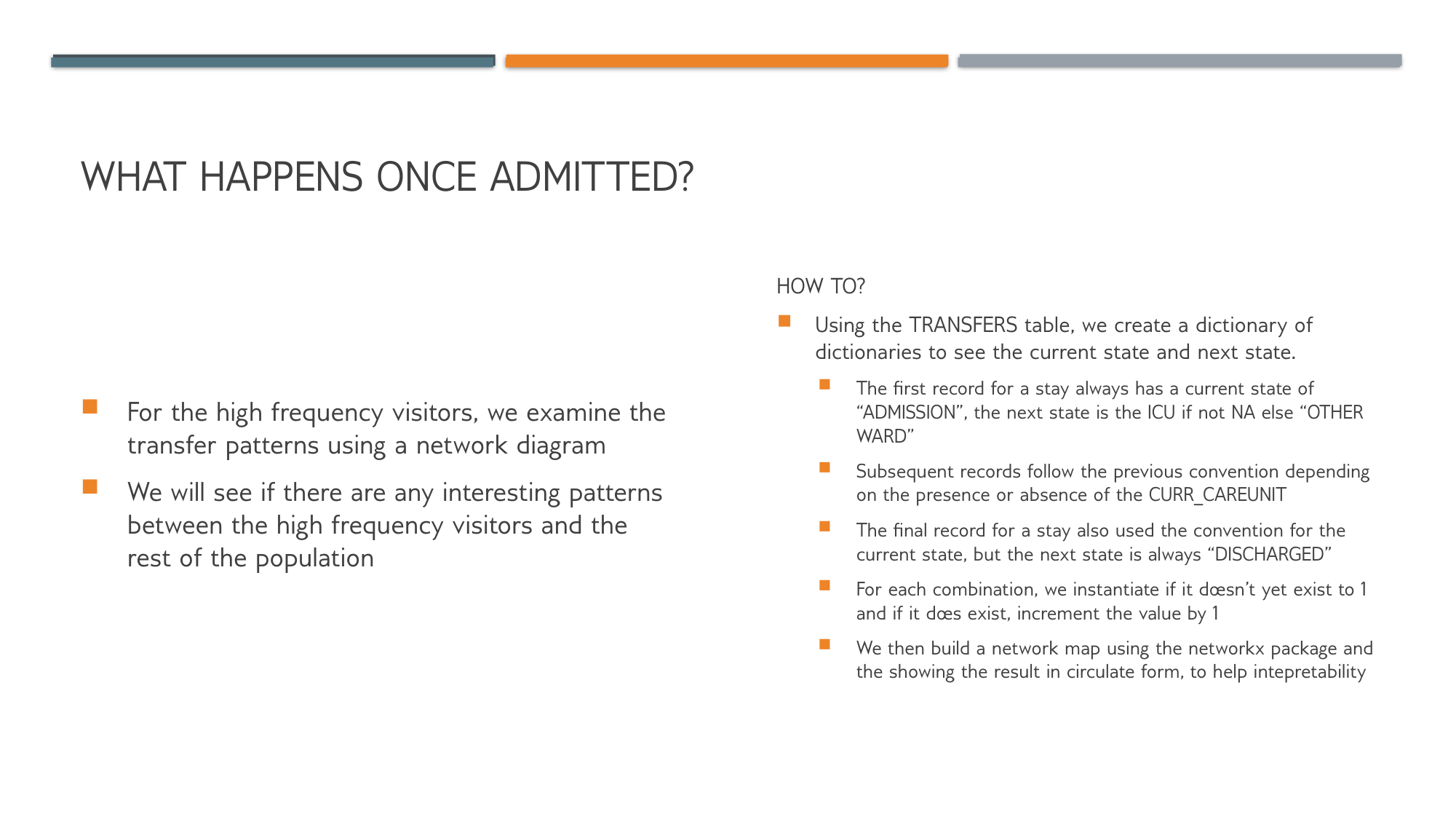

# What happens once admitted?
For the high frequency visitors, we examine the transfer patterns using a network diagram
We will see if there are any interesting patterns between the high frequency visitors and the rest of the population
HOW TO?
Using the TRANSFERS table, we create a dictionary of dictionaries to see the current state and next state.
The first record for a stay always has a current state of “ADMISSION”, the next state is the ICU if not NA else “OTHER WARD”
Subsequent records follow the previous convention depending on the presence or absence of the CURR_CAREUNIT
The final record for a stay also used the convention for the current state, but the next state is always “DISCHARGED”
For each combination, we instantiate if it doesn’t yet exist to 1 and if it does exist, increment the value by 1
We then build a network map using the networkx package and the showing the result in circulate form, to help intepretability